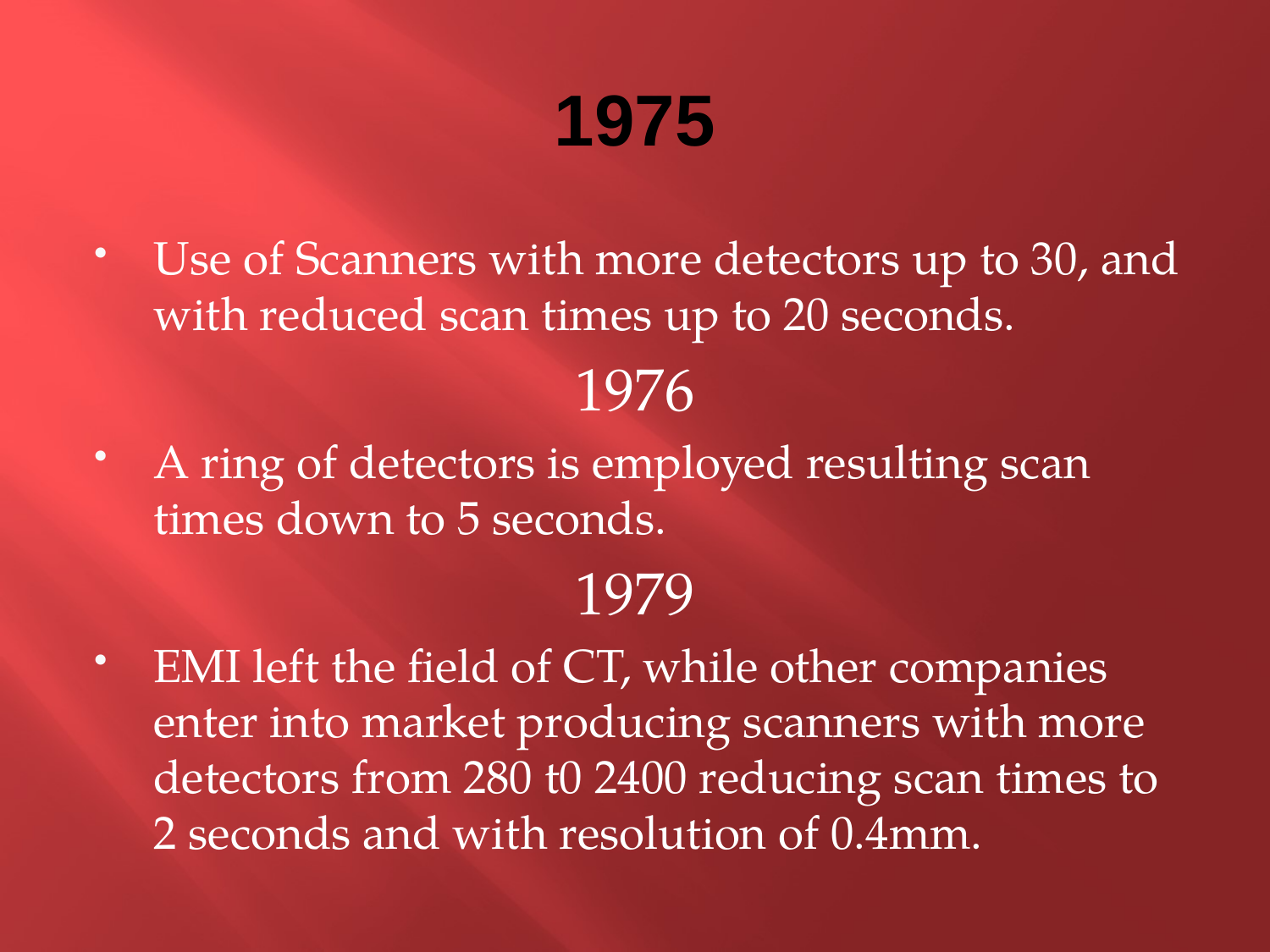

# 1975
Use of Scanners with more detectors up to 30, and with reduced scan times up to 20 seconds.
1976
A ring of detectors is employed resulting scan times down to 5 seconds.
1979
EMI left the field of CT, while other companies enter into market producing scanners with more detectors from 280 t0 2400 reducing scan times to 2 seconds and with resolution of 0.4mm.